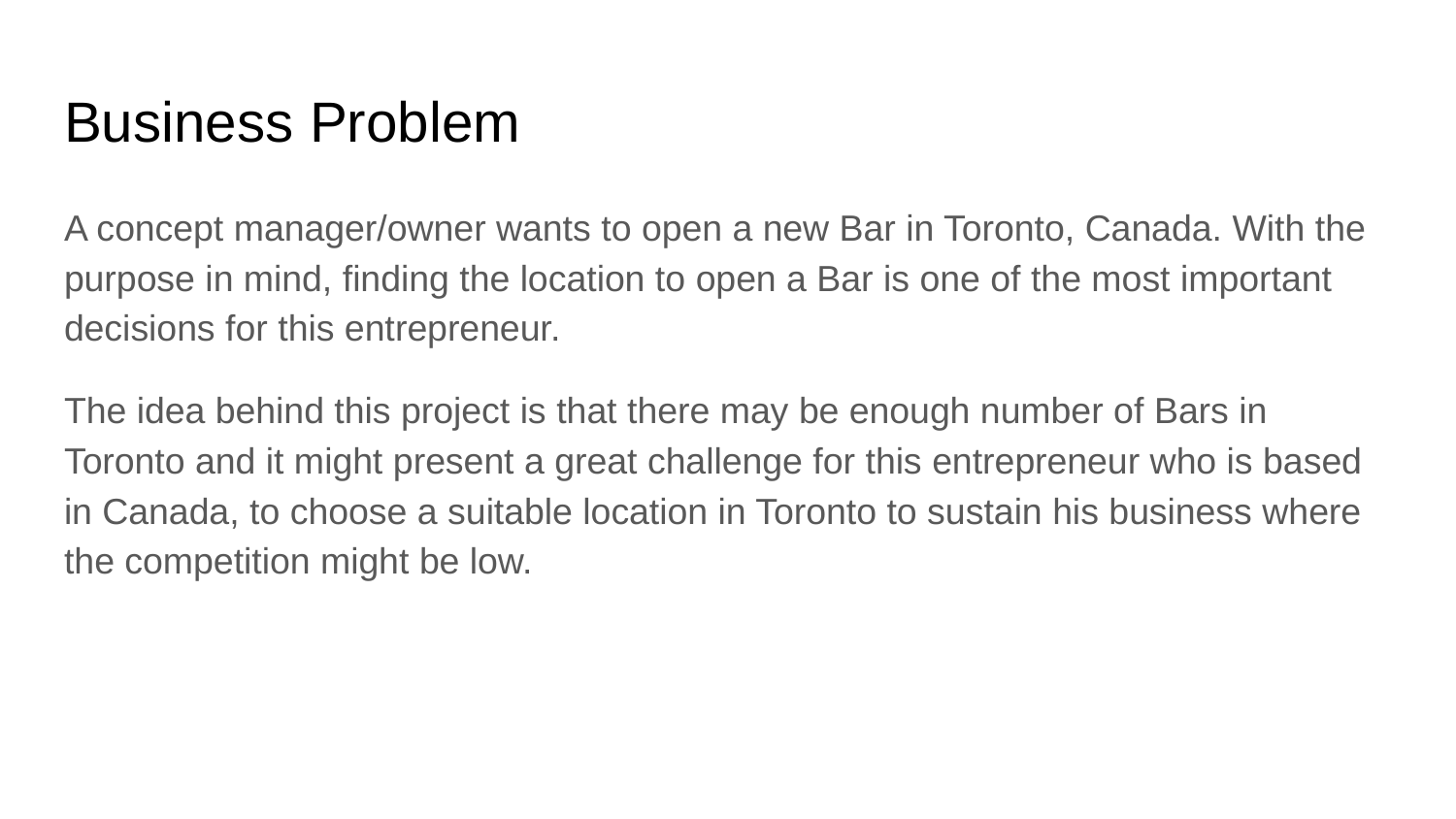

# Business Problem
A concept manager/owner wants to open a new Bar in Toronto, Canada. With the purpose in mind, finding the location to open a Bar is one of the most important decisions for this entrepreneur.
The idea behind this project is that there may be enough number of Bars in Toronto and it might present a great challenge for this entrepreneur who is based in Canada, to choose a suitable location in Toronto to sustain his business where the competition might be low.